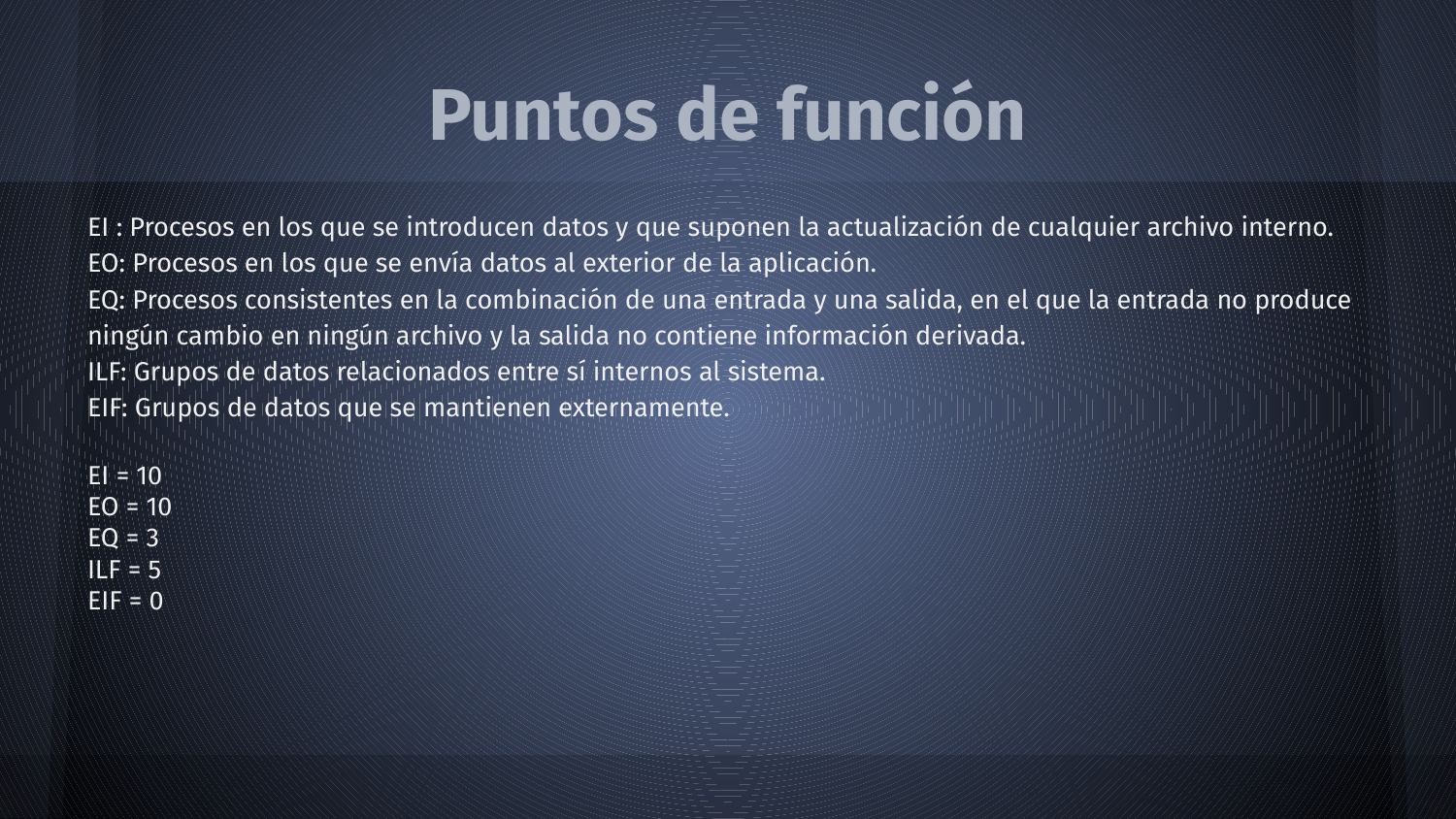

# Puntos de función
EI : Procesos en los que se introducen datos y que suponen la actualización de cualquier archivo interno.
EO: Procesos en los que se envía datos al exterior de la aplicación.
EQ: Procesos consistentes en la combinación de una entrada y una salida, en el que la entrada no produce ningún cambio en ningún archivo y la salida no contiene información derivada.
ILF: Grupos de datos relacionados entre sí internos al sistema.
EIF: Grupos de datos que se mantienen externamente.

EI = 10
EO = 10
EQ = 3
ILF = 5
EIF = 0